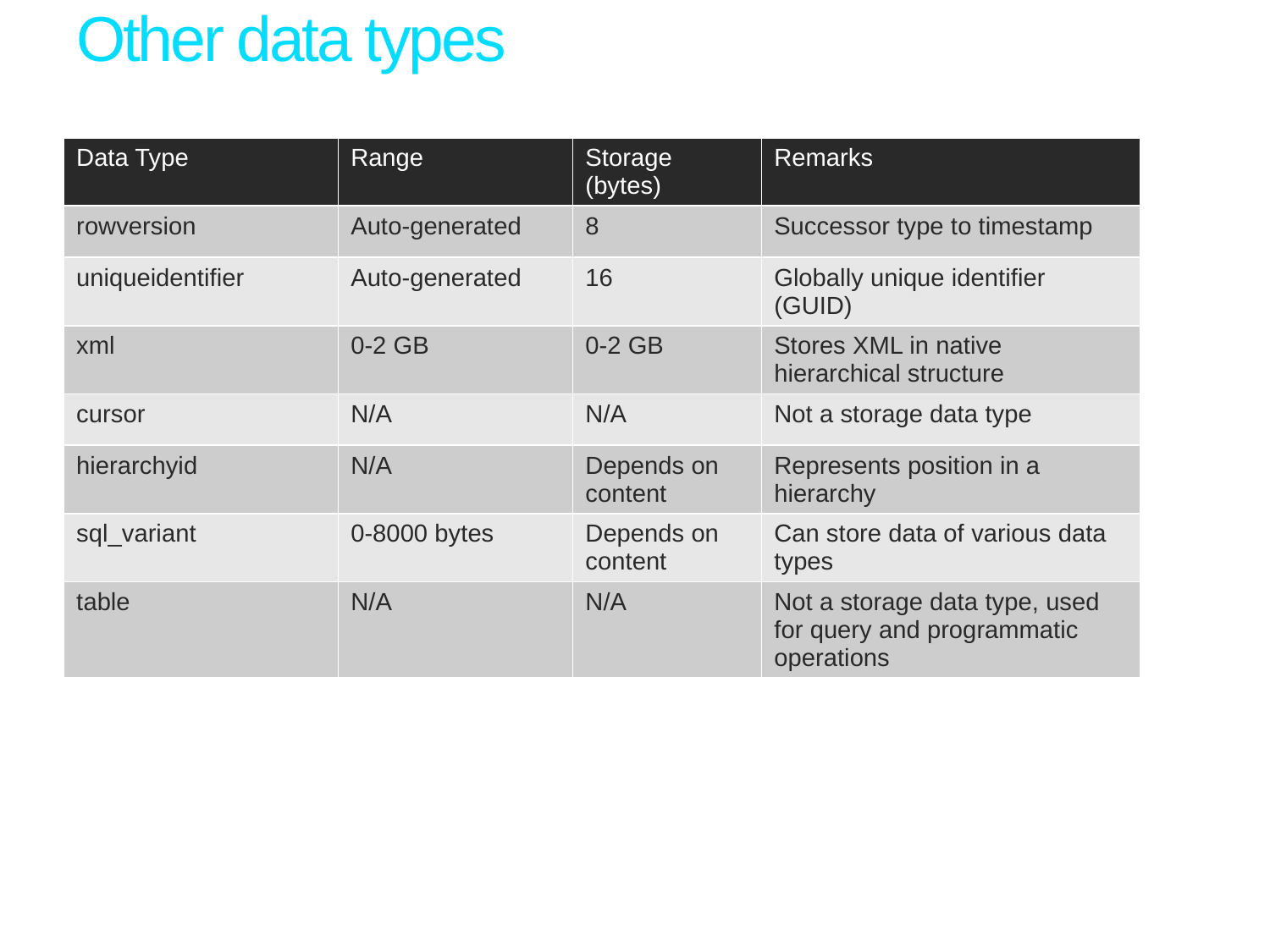

# Other data types
| Data Type | Range | Storage (bytes) | Remarks |
| --- | --- | --- | --- |
| rowversion | Auto-generated | 8 | Successor type to timestamp |
| uniqueidentifier | Auto-generated | 16 | Globally unique identifier (GUID) |
| xml | 0-2 GB | 0-2 GB | Stores XML in native hierarchical structure |
| cursor | N/A | N/A | Not a storage data type |
| hierarchyid | N/A | Depends on content | Represents position in a hierarchy |
| sql\_variant | 0-8000 bytes | Depends on content | Can store data of various data types |
| table | N/A | N/A | Not a storage data type, used for query and programmatic operations |